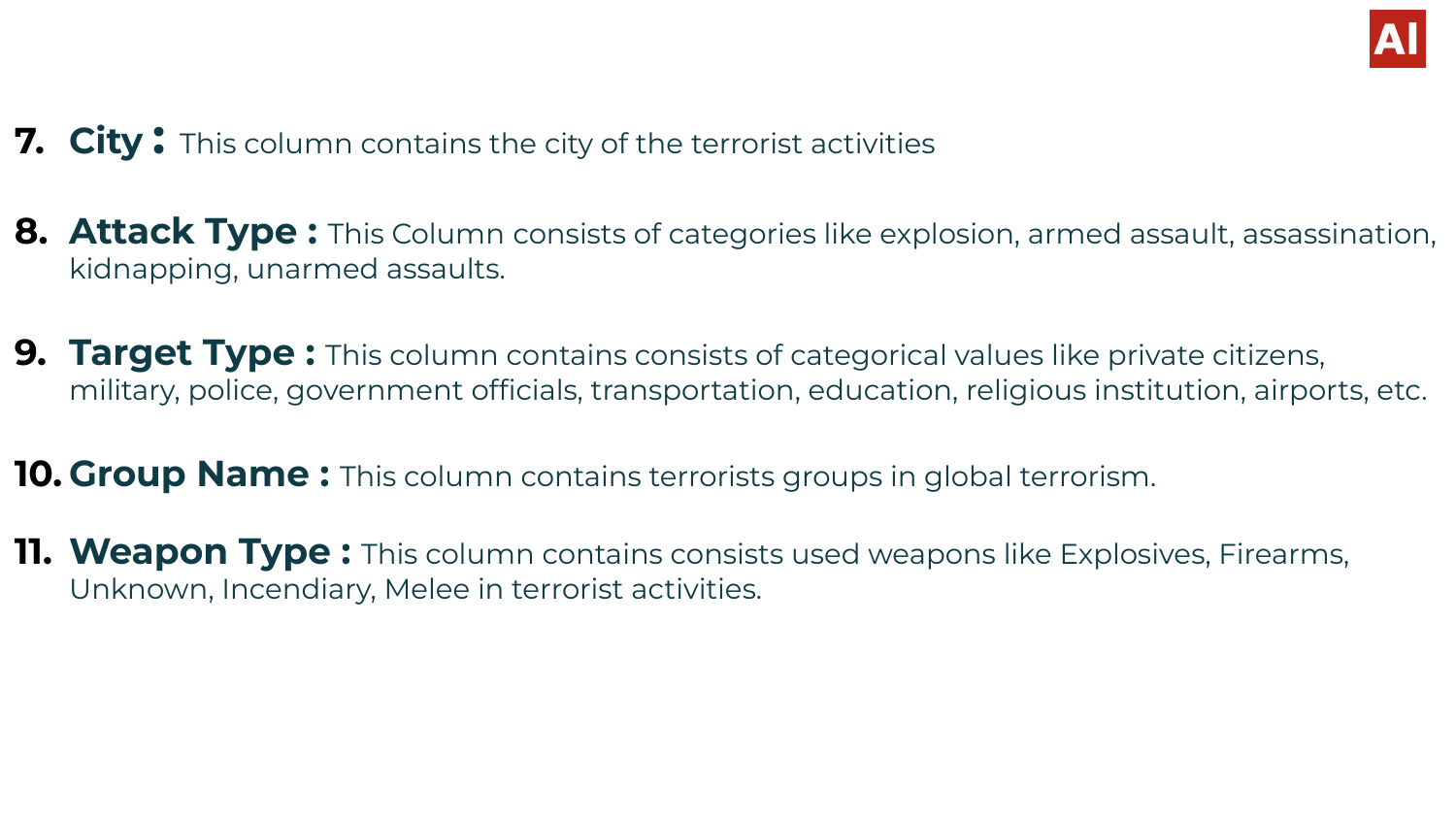

City : This column contains the city of the terrorist activities

Attack Type : This Column consists of categories like explosion, armed assault, assassination, kidnapping, unarmed assaults.

Target Type : This column contains consists of categorical values like private citizens, military, police, government officials, transportation, education, religious institution, airports, etc.

Group Name : This column contains terrorists groups in global terrorism.

Weapon Type : This column contains consists used weapons like Explosives, Firearms, Unknown, Incendiary, Melee in terrorist activities.